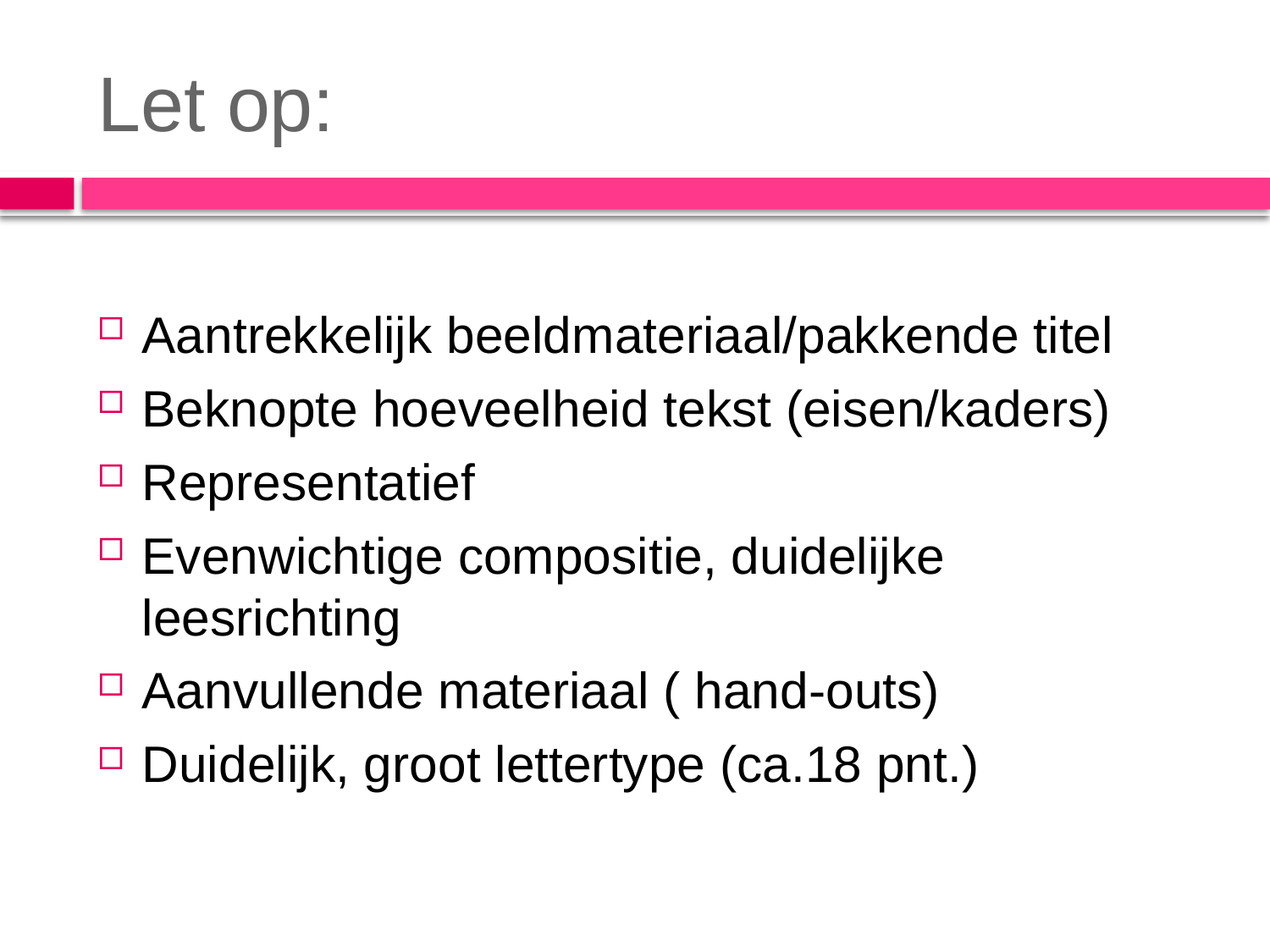

# Let op:

Aantrekkelijk beeldmateriaal/pakkende titel
Beknopte hoeveelheid tekst (eisen/kaders)
Representatief
Evenwichtige compositie, duidelijke leesrichting
Aanvullende materiaal ( hand-outs)
Duidelijk, groot lettertype (ca.18 pnt.)